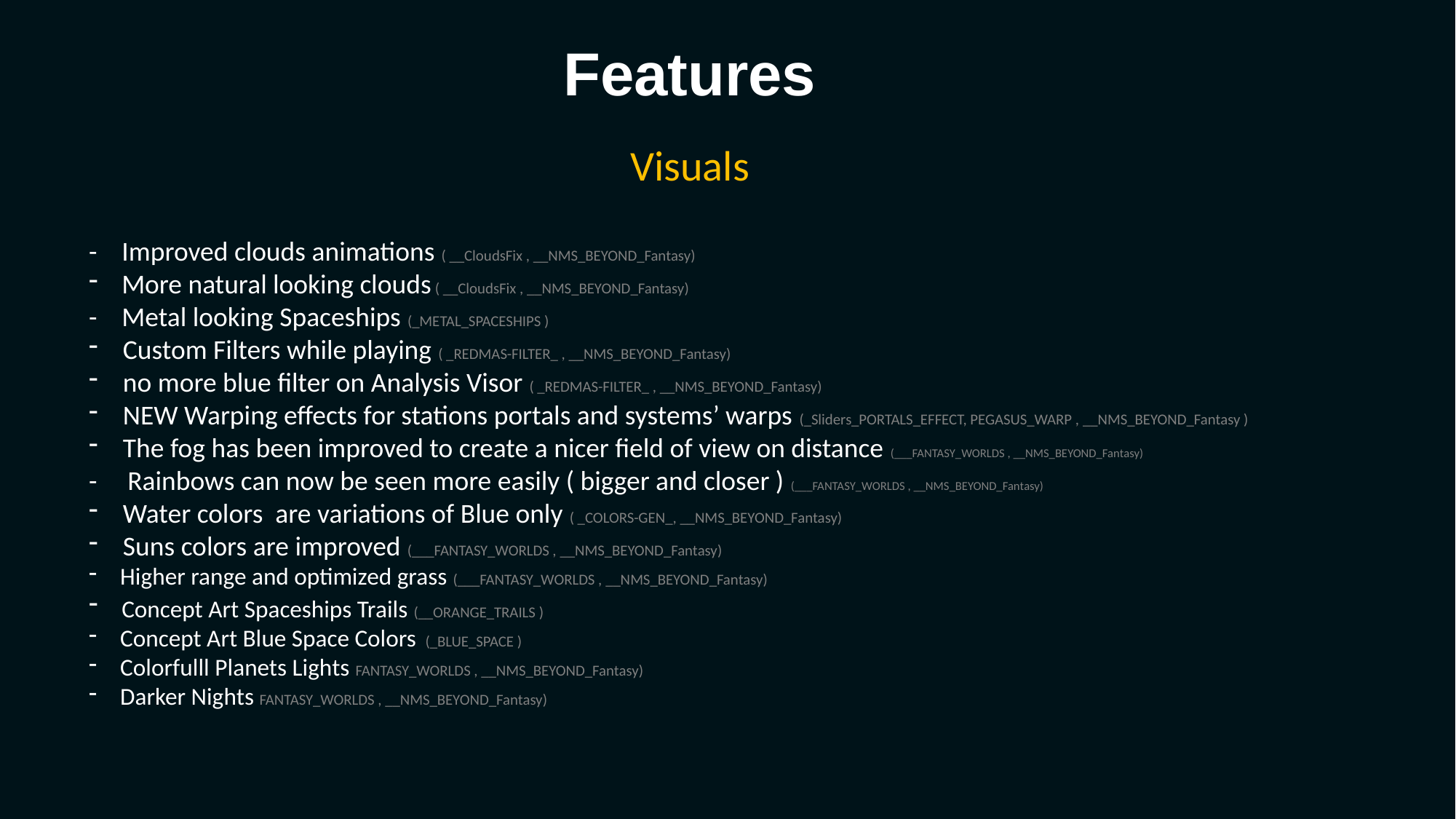

Features
Visuals
-    Improved clouds animations ( __CloudsFix , __NMS_BEYOND_Fantasy)
  More natural looking clouds ( __CloudsFix , __NMS_BEYOND_Fantasy)
-    Metal looking Spaceships (_METAL_SPACESHIPS )
Custom Filters while playing ( _REDMAS-FILTER_ , __NMS_BEYOND_Fantasy)
no more blue filter on Analysis Visor ( _REDMAS-FILTER_ , __NMS_BEYOND_Fantasy)
NEW Warping effects for stations portals and systems’ warps (_Sliders_PORTALS_EFFECT, PEGASUS_WARP , __NMS_BEYOND_Fantasy )
The fog has been improved to create a nicer field of view on distance (___FANTASY_WORLDS , __NMS_BEYOND_Fantasy)
-        Rainbows can now be seen more easily ( bigger and closer ) (___FANTASY_WORLDS , __NMS_BEYOND_Fantasy)
Water colors  are variations of Blue only ( _COLORS-GEN_, __NMS_BEYOND_Fantasy)
Suns colors are improved (___FANTASY_WORLDS , __NMS_BEYOND_Fantasy)
  Higher range and optimized grass (___FANTASY_WORLDS , __NMS_BEYOND_Fantasy)
  Concept Art Spaceships Trails (__ORANGE_TRAILS )
  Concept Art Blue Space Colors  (_BLUE_SPACE )
  Colorfulll Planets Lights FANTASY_WORLDS , __NMS_BEYOND_Fantasy)
  Darker Nights FANTASY_WORLDS , __NMS_BEYOND_Fantasy)